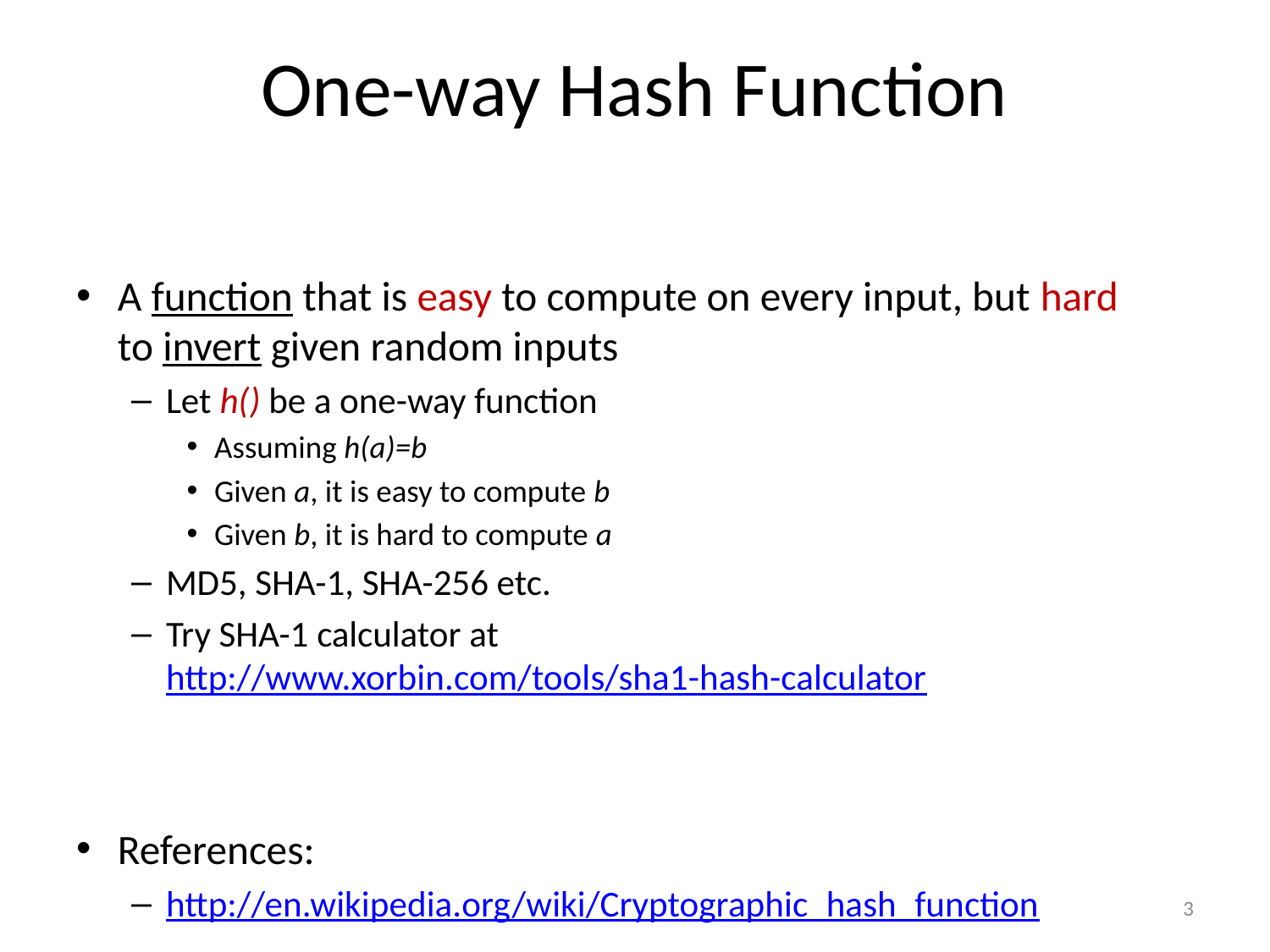

# One-way Hash Function

A function that is easy to compute on every input, but hard to invert given random inputs
Let h() be a one-way function
Assuming h(a)=b
Given a, it is easy to compute b
Given b, it is hard to compute a
MD5, SHA-1, SHA-256 etc.
Try SHA-1 calculator at http://www.xorbin.com/tools/sha1-hash-calculator

References:
http://en.wikipedia.org/wiki/Cryptographic_hash_function
3